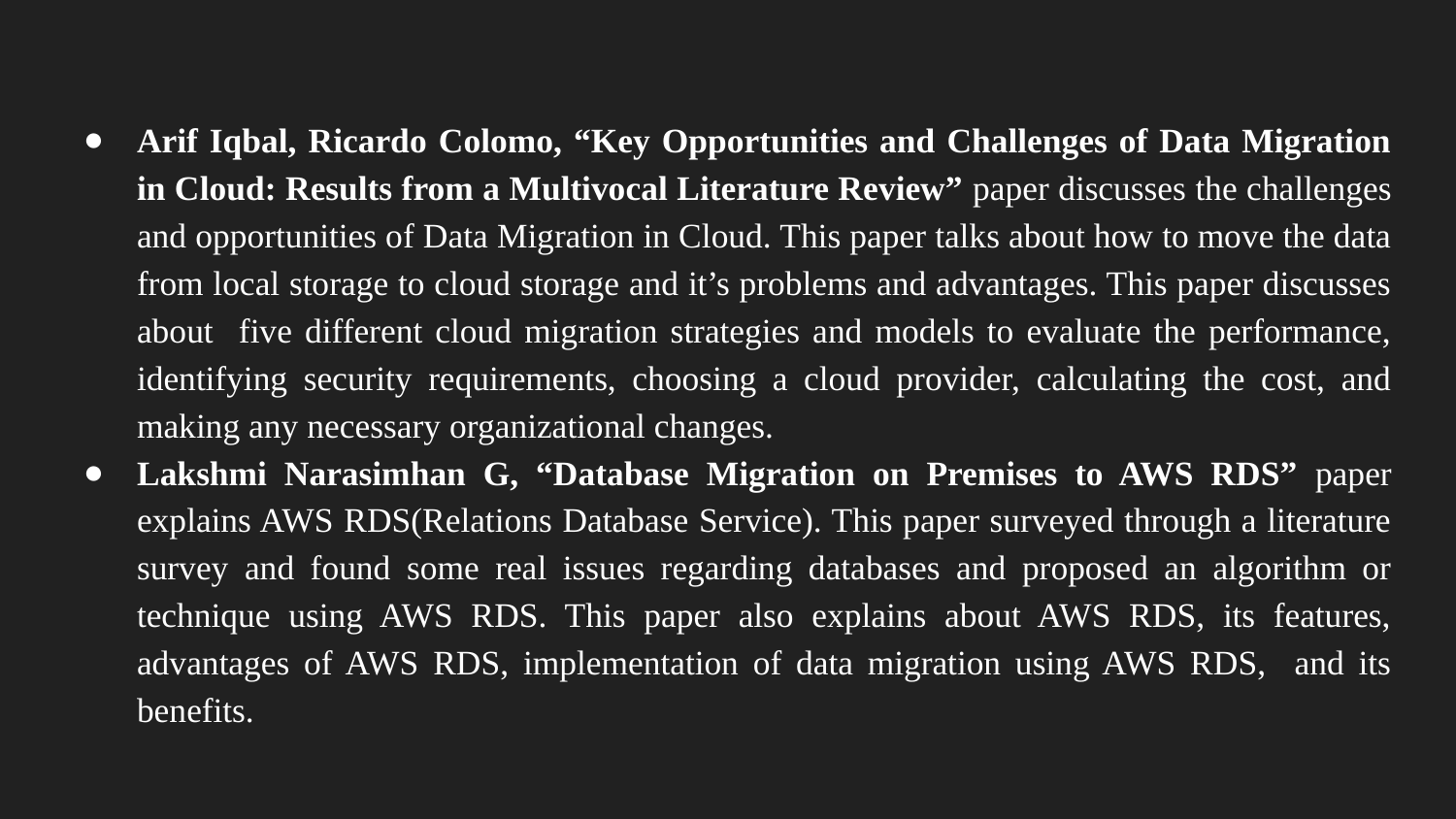

Arif Iqbal, Ricardo Colomo, “Key Opportunities and Challenges of Data Migration in Cloud: Results from a Multivocal Literature Review” paper discusses the challenges and opportunities of Data Migration in Cloud. This paper talks about how to move the data from local storage to cloud storage and it’s problems and advantages. This paper discusses about  five different cloud migration strategies and models to evaluate the performance, identifying security requirements, choosing a cloud provider, calculating the cost, and making any necessary organizational changes.
Lakshmi Narasimhan G, “Database Migration on Premises to AWS RDS” paper explains AWS RDS(Relations Database Service). This paper surveyed through a literature survey and found some real issues regarding databases and proposed an algorithm or technique using AWS RDS. This paper also explains about AWS RDS, its features, advantages of AWS RDS, implementation of data migration using AWS RDS,  and its benefits.